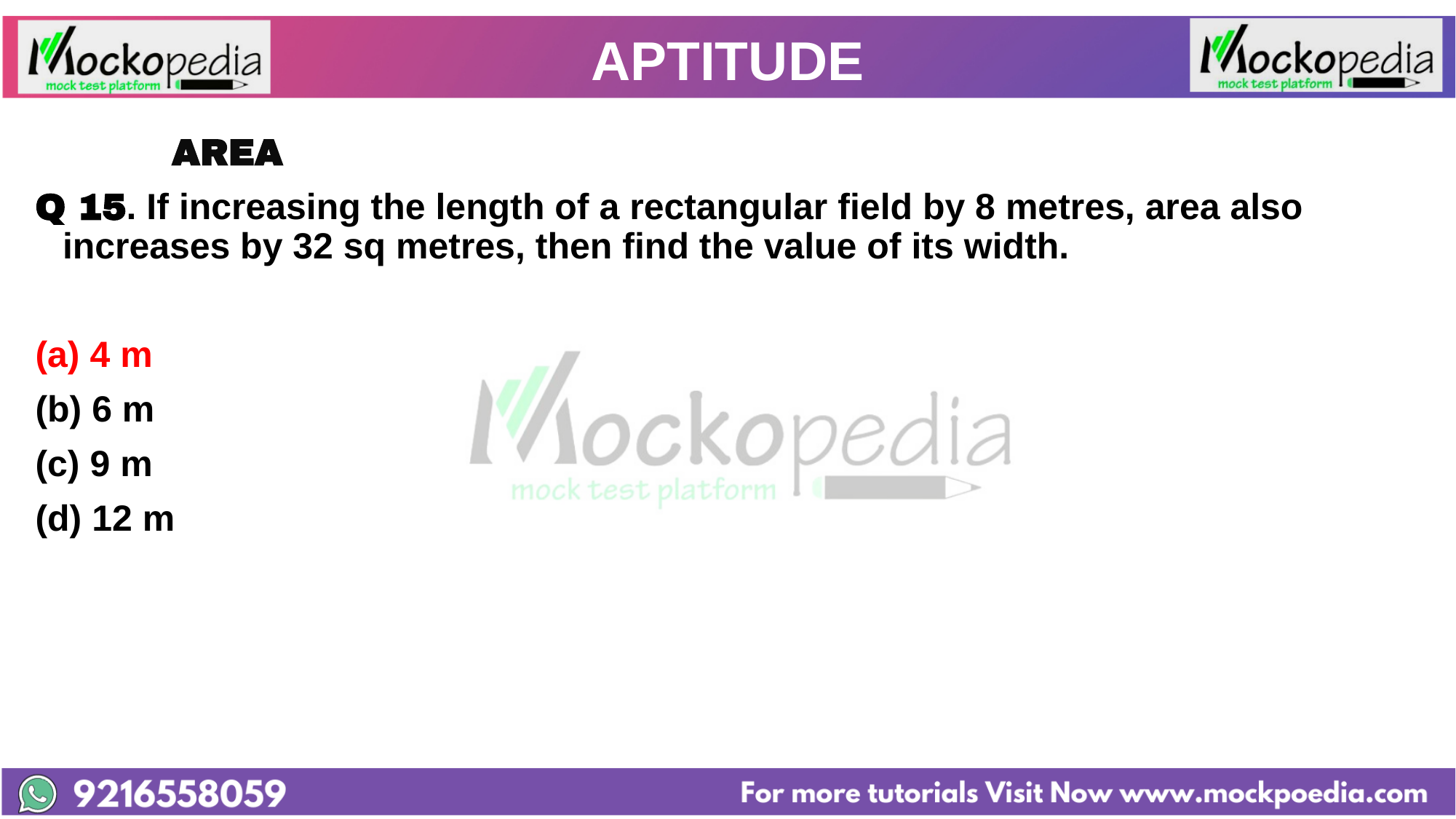

# APTITUDE
		AREA
Q 15. If increasing the length of a rectangular field by 8 metres, area also increases by 32 sq metres, then find the value of its width.

(a) 4 m
(b) 6 m
(c) 9 m
(d) 12 m